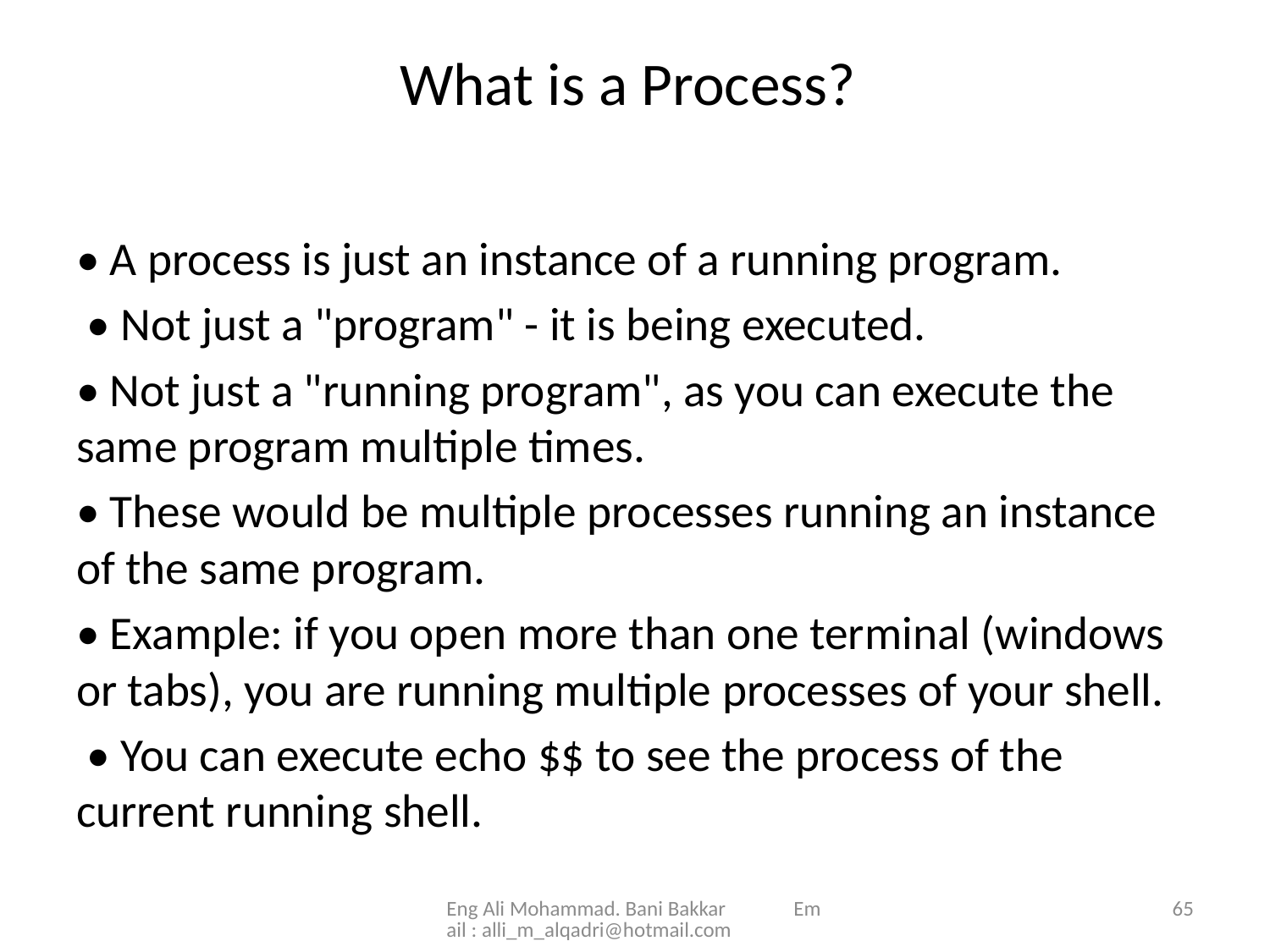

# What is a Process?
• A process is just an instance of a running program.
 • Not just a "program" - it is being executed.
• Not just a "running program", as you can execute the same program multiple times.
• These would be multiple processes running an instance of the same program.
• Example: if you open more than one terminal (windows or tabs), you are running multiple processes of your shell.
 • You can execute echo $$ to see the process of the current running shell.
Eng Ali Mohammad. Bani Bakkar              Email : alli_m_alqadri@hotmail.com
65